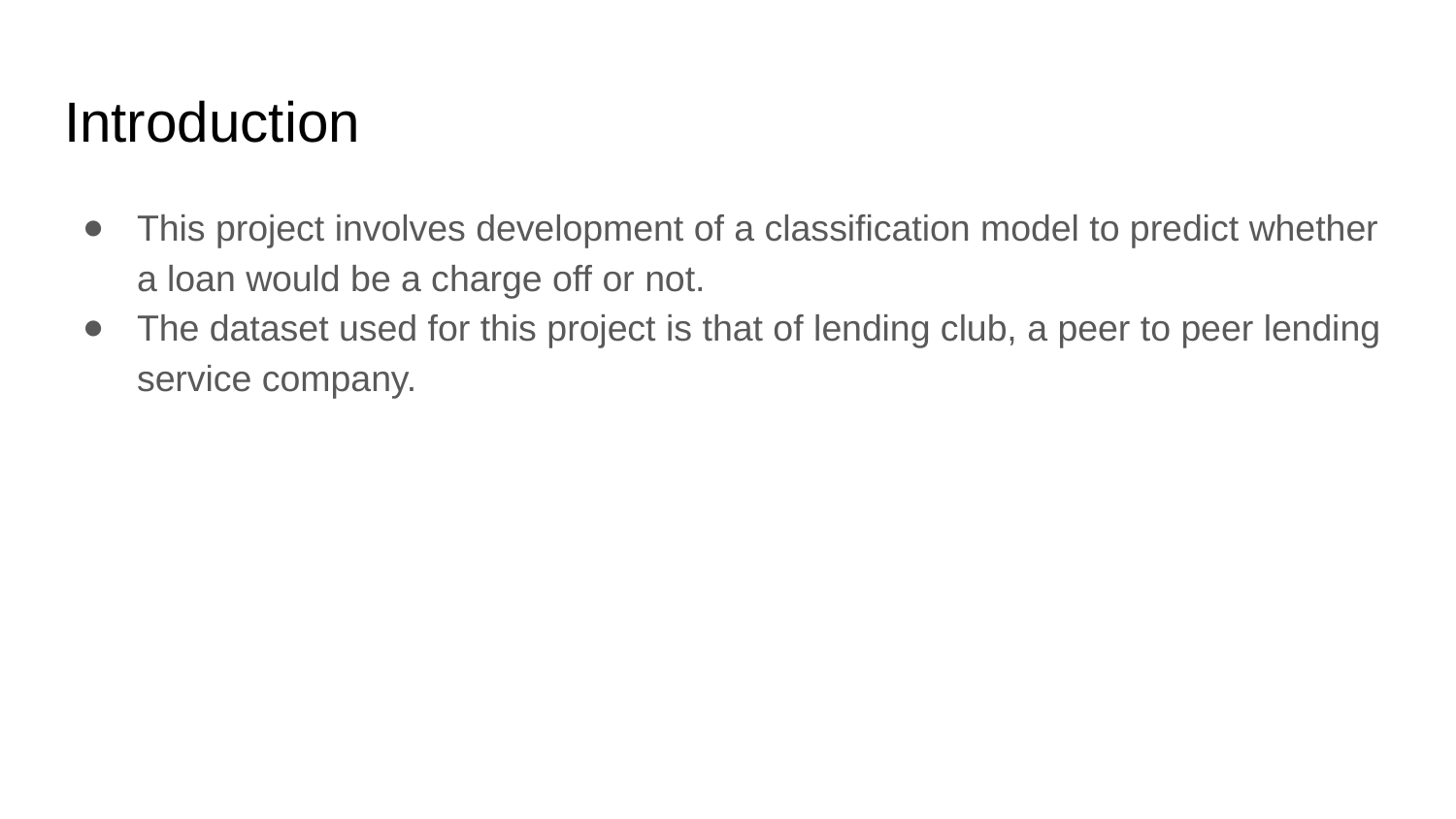

# Introduction
This project involves development of a classification model to predict whether a loan would be a charge off or not.
The dataset used for this project is that of lending club, a peer to peer lending service company.